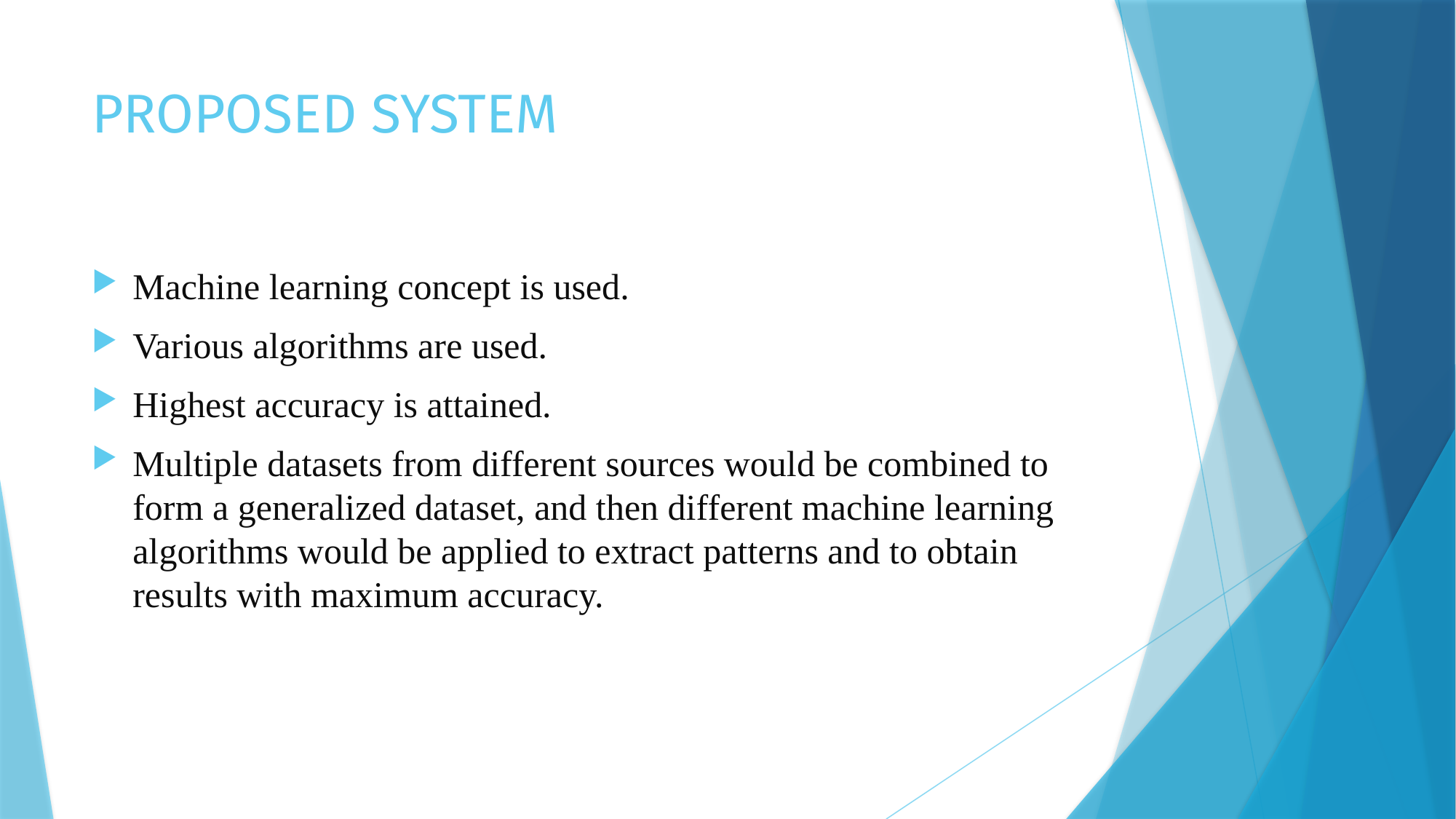

# PROPOSED SYSTEM
Machine learning concept is used.
Various algorithms are used.
Highest accuracy is attained.
Multiple datasets from different sources would be combined to form a generalized dataset, and then different machine learning algorithms would be applied to extract patterns and to obtain results with maximum accuracy.